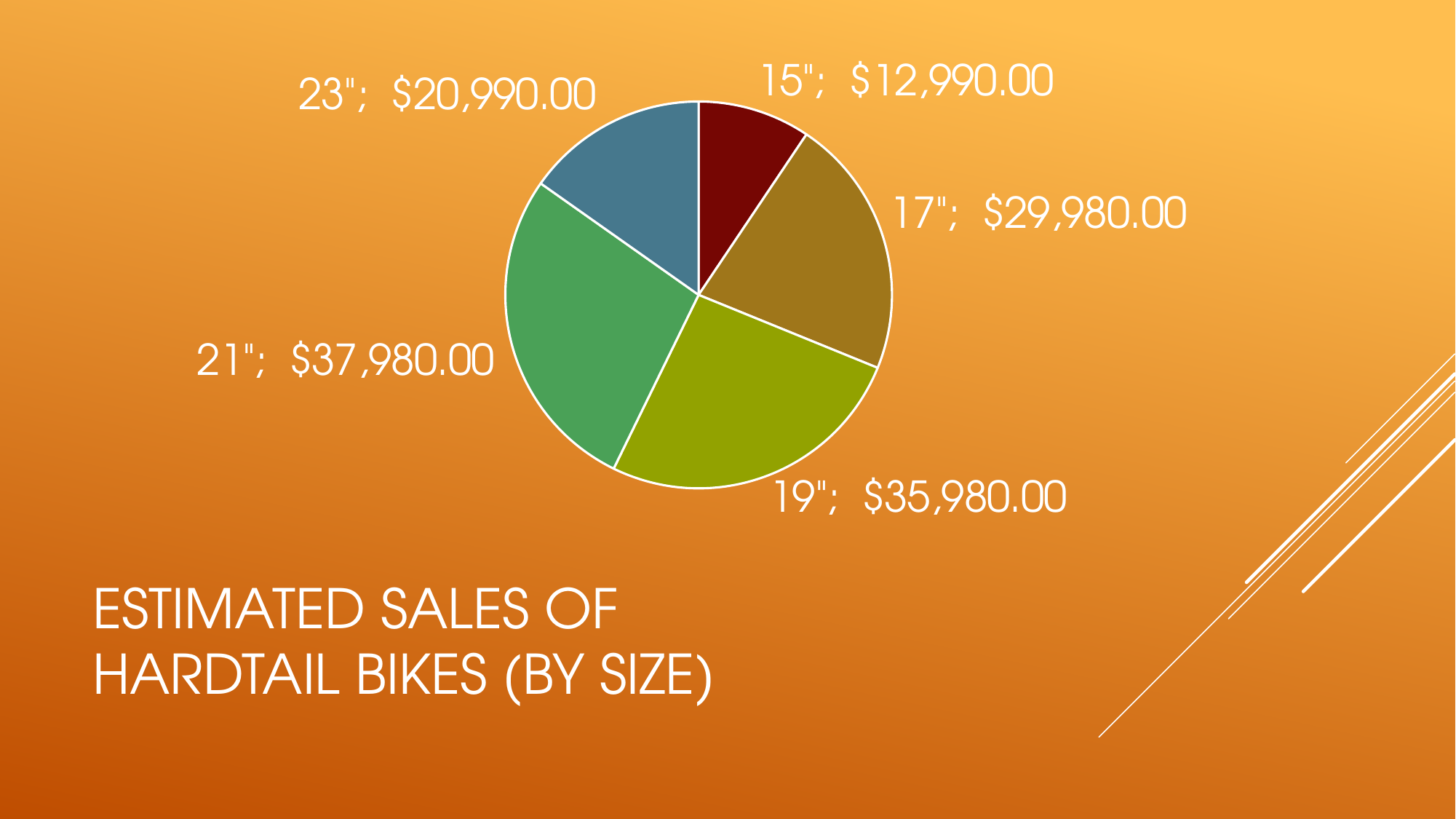

### Chart

| Category |  |
|---|---|
| 15" | 12990.0 |
| 17" | 29980.0 |
| 19" | 35980.0 |
| 21" | 37980.0 |
| 23" | 20990.0 |
# Estimated sales of
Hardtail Bikes (by size)